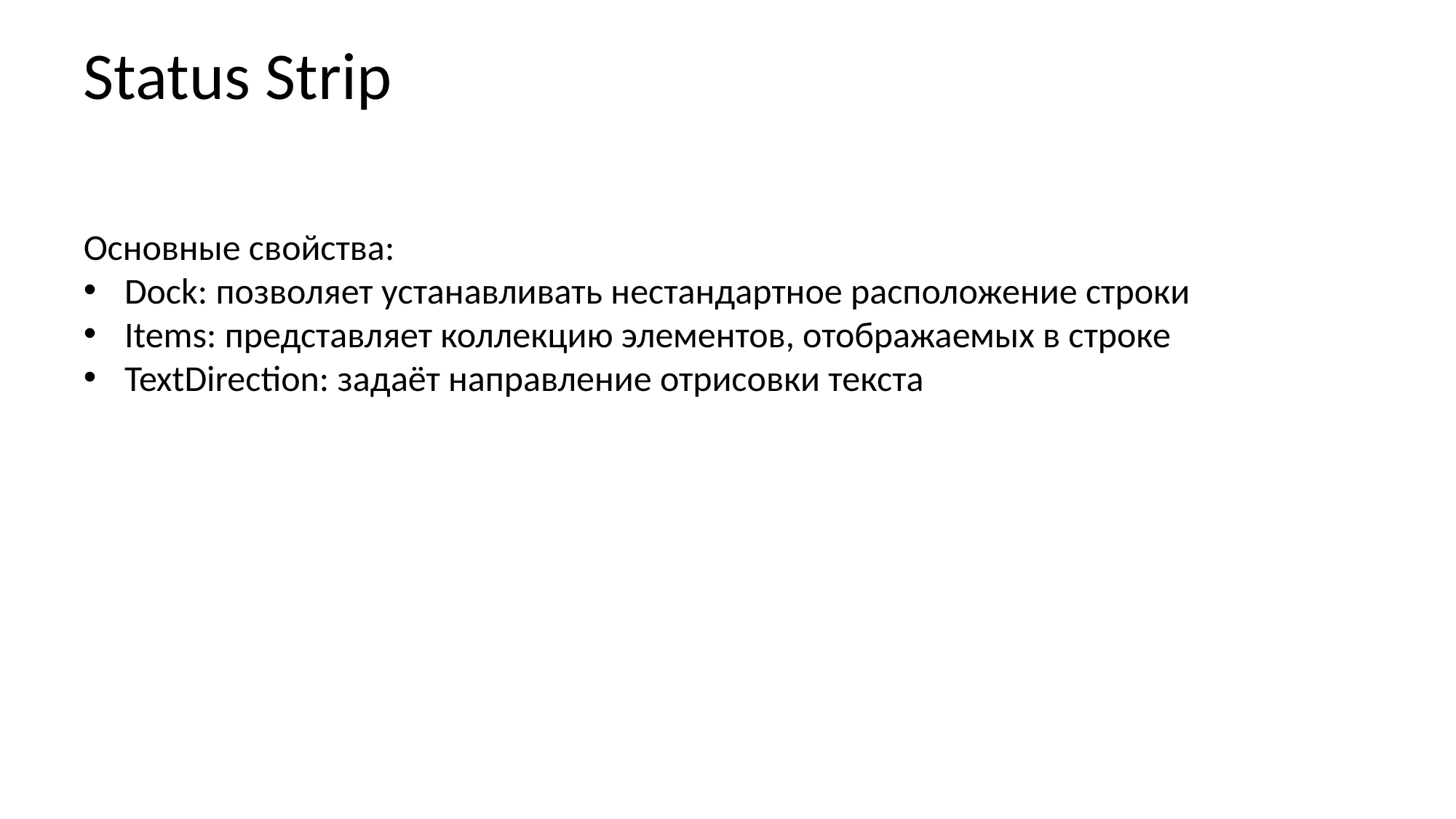

Status Strip
Основные свойства:
Dock: позволяет устанавливать нестандартное расположение строки
Items: представляет коллекцию элементов, отображаемых в строке
TextDirection: задаёт направление отрисовки текста